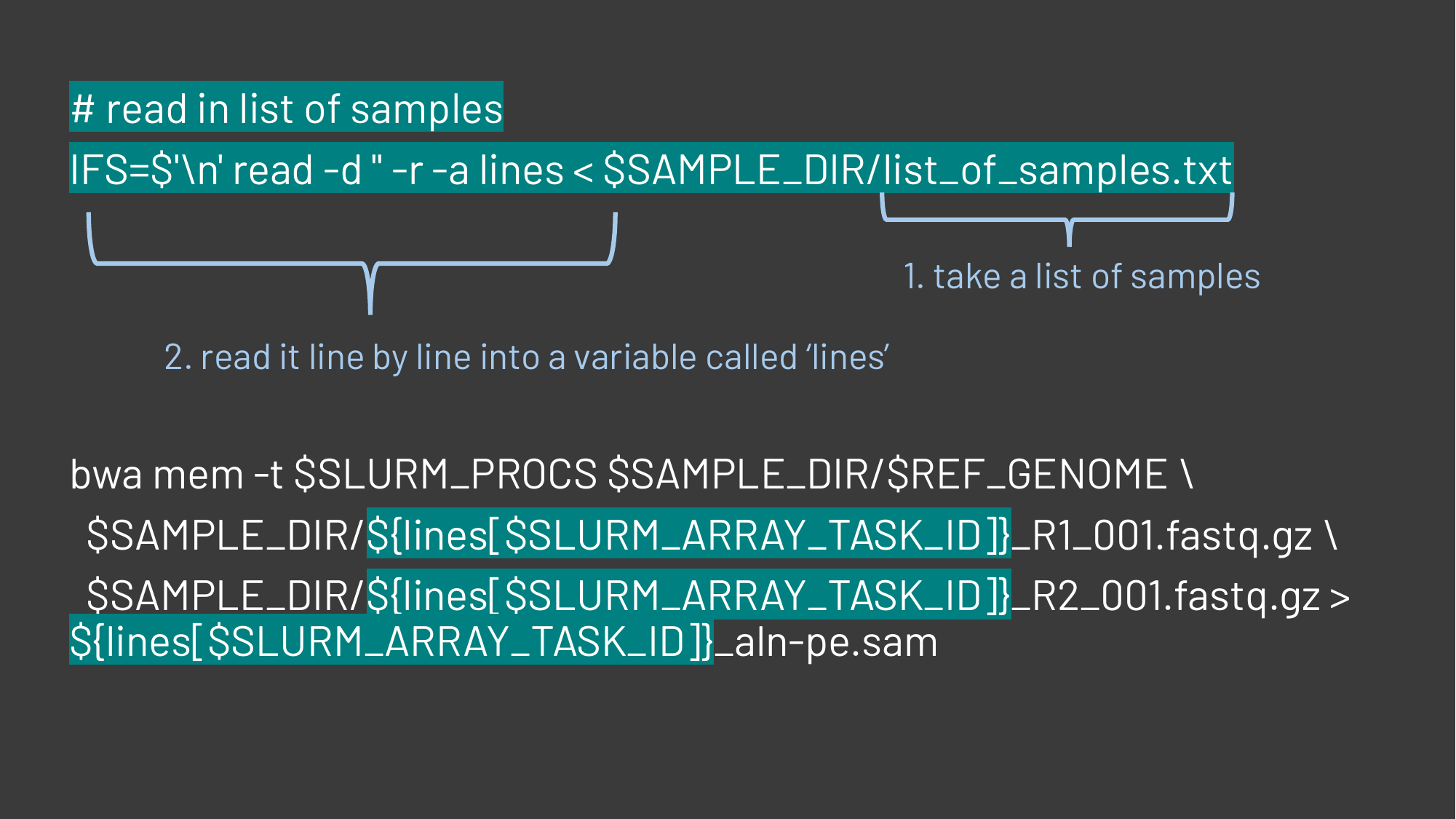

# read in list of samples
IFS=$'\n' read -d '' -r -a lines < $SAMPLE_DIR/list_of_samples.txt

bwa mem -t $SLURM_PROCS $SAMPLE_DIR/$REF_GENOME \
  $SAMPLE_DIR/${lines[$SLURM_ARRAY_TASK_ID]}_R1_001.fastq.gz \
  $SAMPLE_DIR/${lines[$SLURM_ARRAY_TASK_ID]}_R2_001.fastq.gz > ${lines[$SLURM_ARRAY_TASK_ID]}_aln-pe.sam

1. take a list of samples
2. read it line by line into a variable called ‘lines’